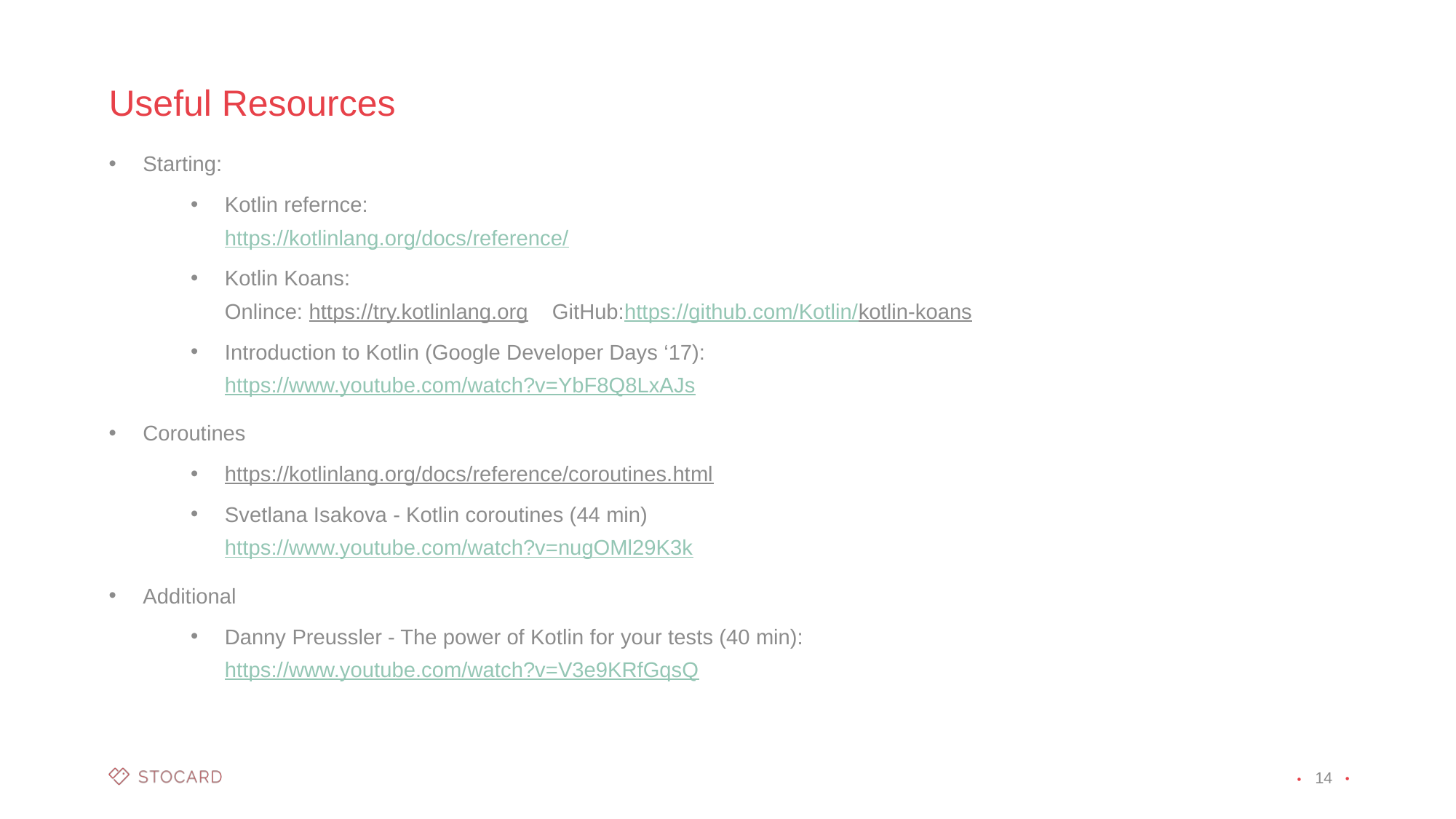

Useful Resources
Starting:
Kotlin refernce:
https://kotlinlang.org/docs/reference/
Kotlin Koans:
Onlince: https://try.kotlinlang.org 	GitHub:https://github.com/Kotlin/kotlin-koans
Introduction to Kotlin (Google Developer Days ‘17):
https://www.youtube.com/watch?v=YbF8Q8LxAJs
Coroutines
https://kotlinlang.org/docs/reference/coroutines.html
Svetlana Isakova - Kotlin coroutines (44 min)
https://www.youtube.com/watch?v=nugOMl29K3k
Additional
Danny Preussler - The power of Kotlin for your tests (40 min):
https://www.youtube.com/watch?v=V3e9KRfGqsQ